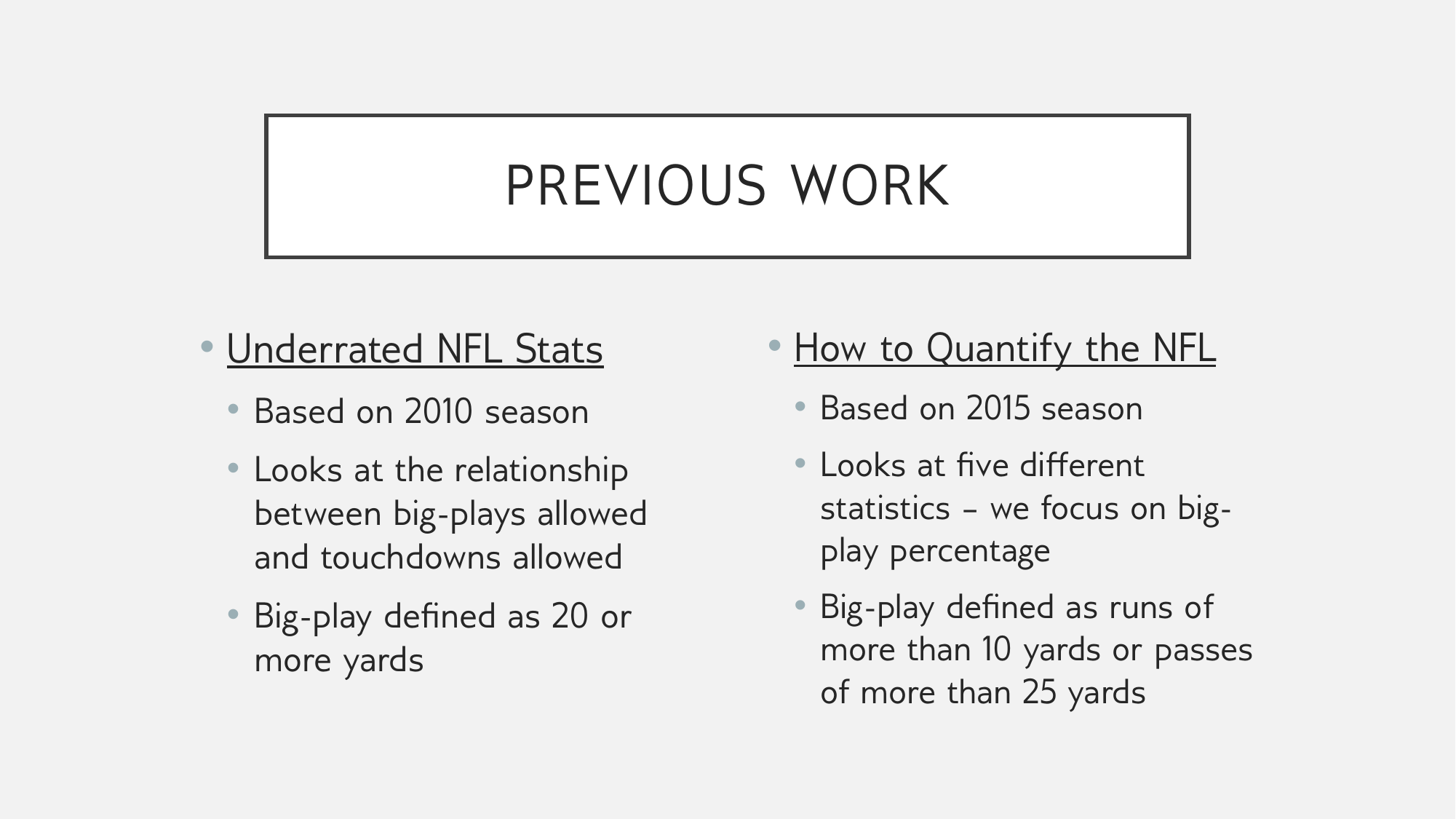

# Previous Work
Underrated NFL Stats
Based on 2010 season
Looks at the relationship between big-plays allowed and touchdowns allowed
Big-play defined as 20 or more yards

How to Quantify the NFL
Based on 2015 season
Looks at five different statistics – we focus on big-play percentage
Big-play defined as runs of more than 10 yards or passes of more than 25 yards